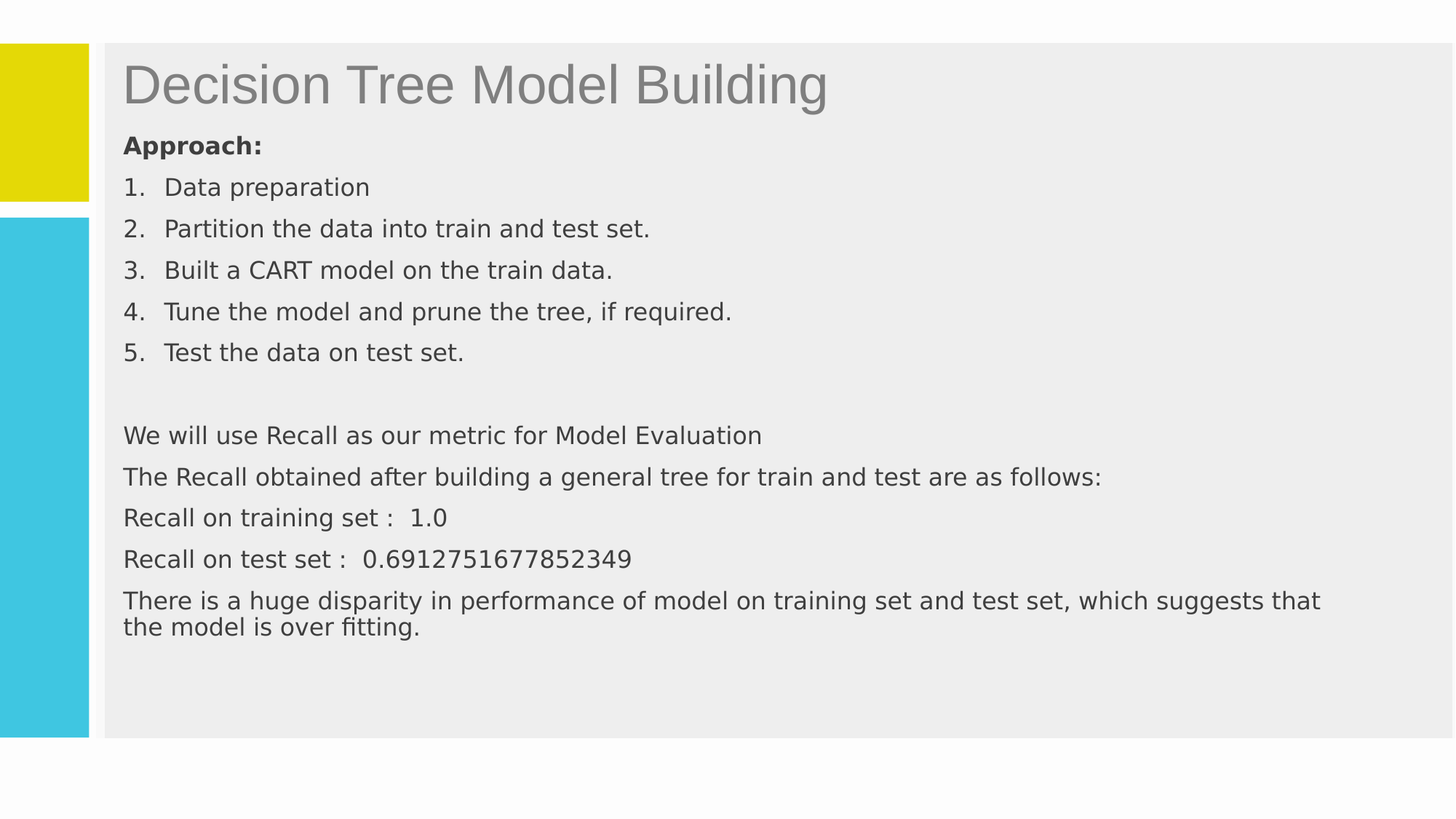

# Decision Tree Model Building
Approach:
Data preparation
Partition the data into train and test set.
Built a CART model on the train data.
Tune the model and prune the tree, if required.
Test the data on test set.

We will use Recall as our metric for Model Evaluation
The Recall obtained after building a general tree for train and test are as follows:
Recall on training set :  1.0
Recall on test set :  0.6912751677852349
There is a huge disparity in performance of model on training set and test set, which suggests that the model is over fitting.